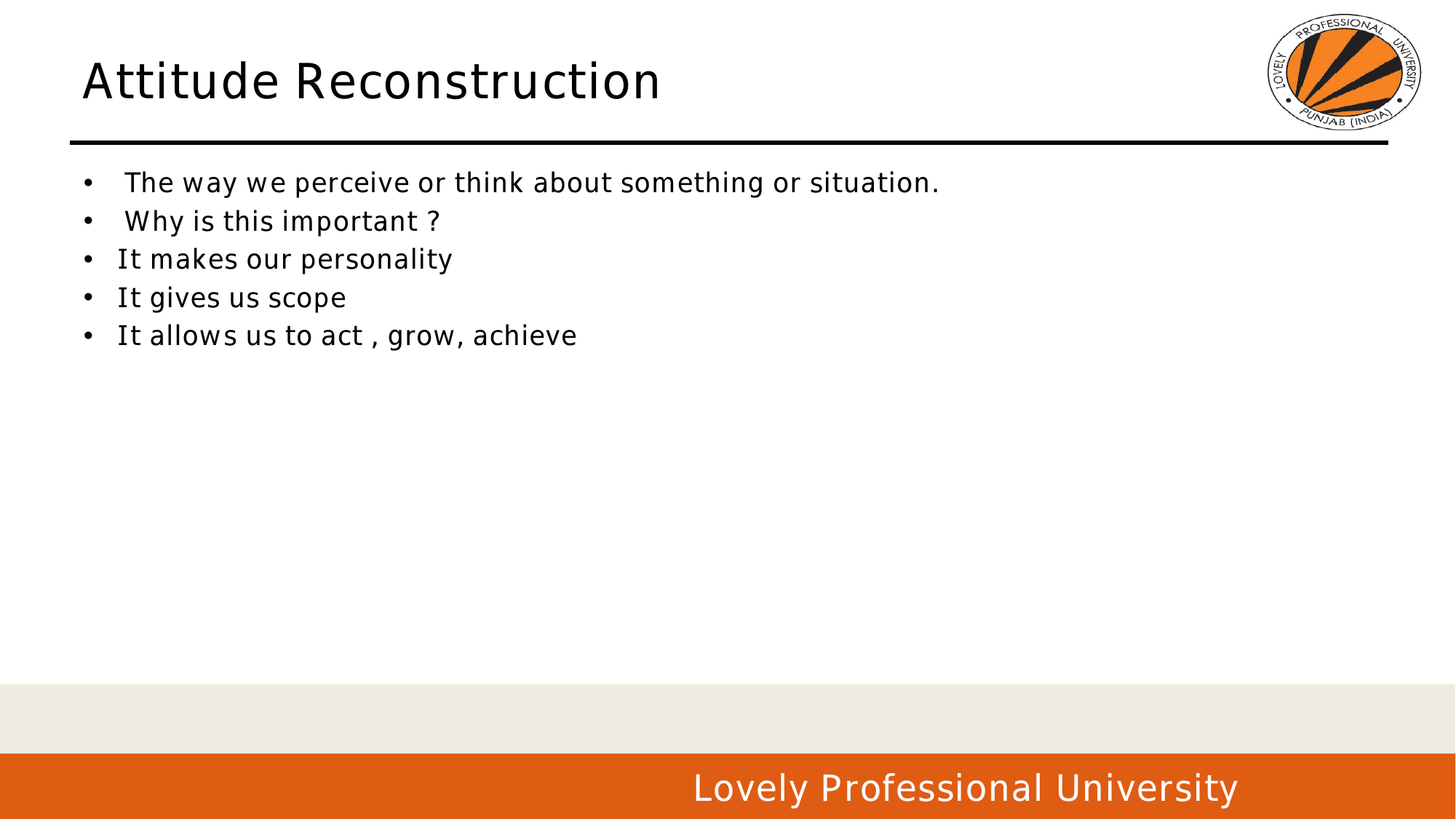

# Attitude Reconstruction
The way we perceive or think about something or situation.
Why is this important ?
It makes our personality
It gives us scope
It allows us to act , grow, achieve